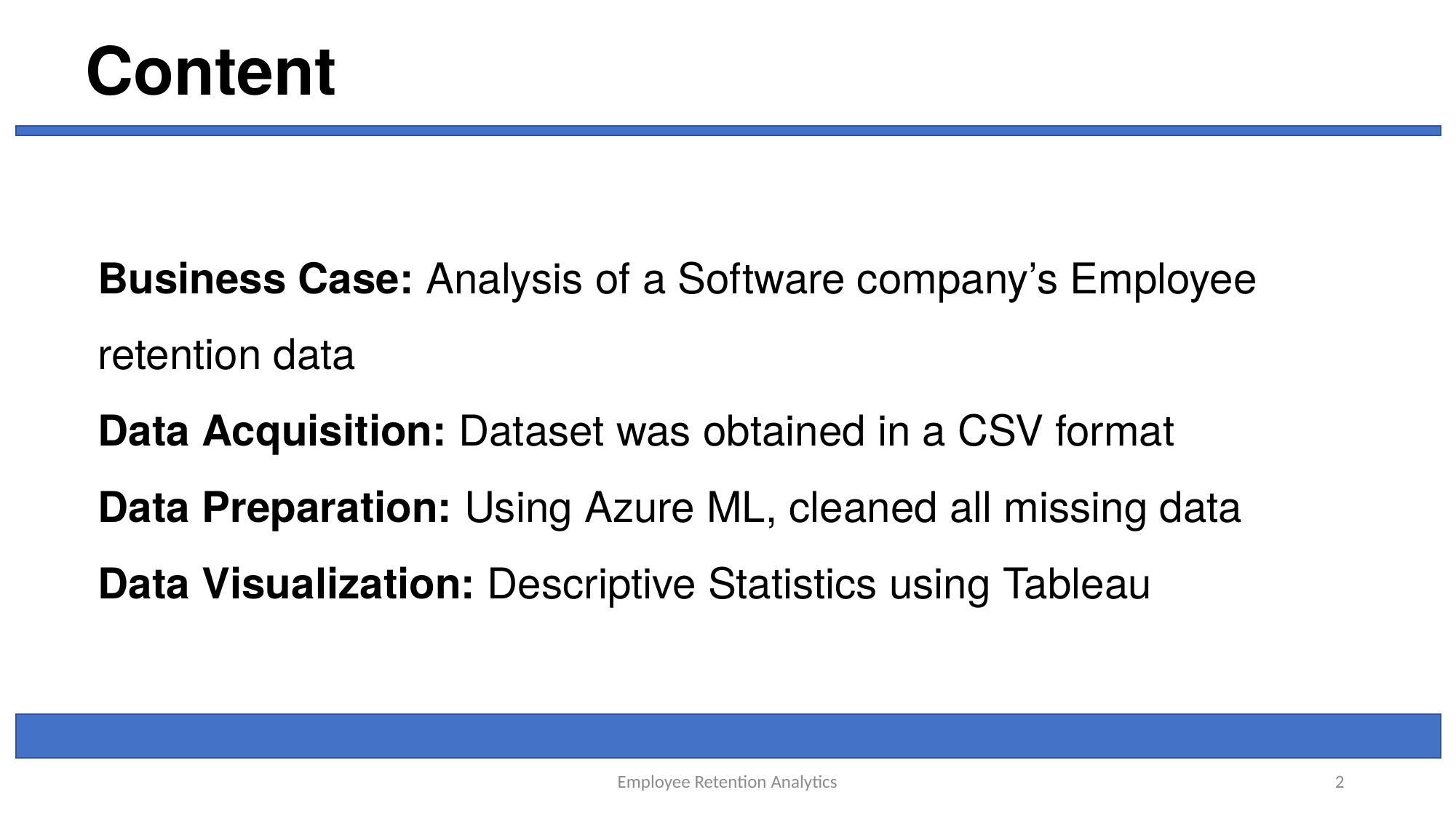

Content

# Business Case: Analysis of a Software company’s Employee retention data Data Acquisition: Dataset was obtained in a CSV format Data Preparation: Using Azure ML, cleaned all missing data Data Visualization: Descriptive Statistics using Tableau

Employee Retention Analytics
2